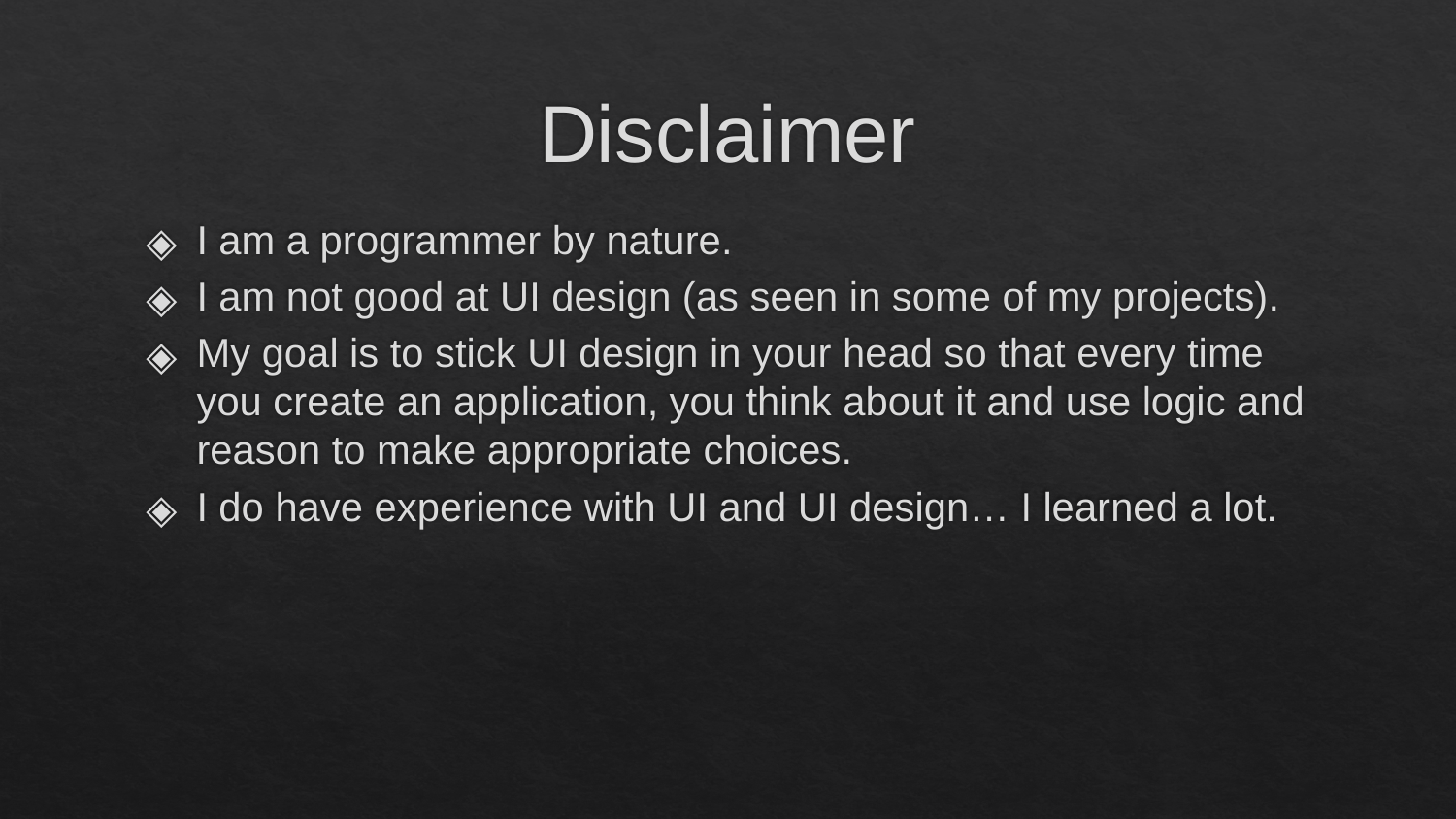

# Disclaimer
I am a programmer by nature.
I am not good at UI design (as seen in some of my projects).
My goal is to stick UI design in your head so that every time you create an application, you think about it and use logic and reason to make appropriate choices.
I do have experience with UI and UI design… I learned a lot.